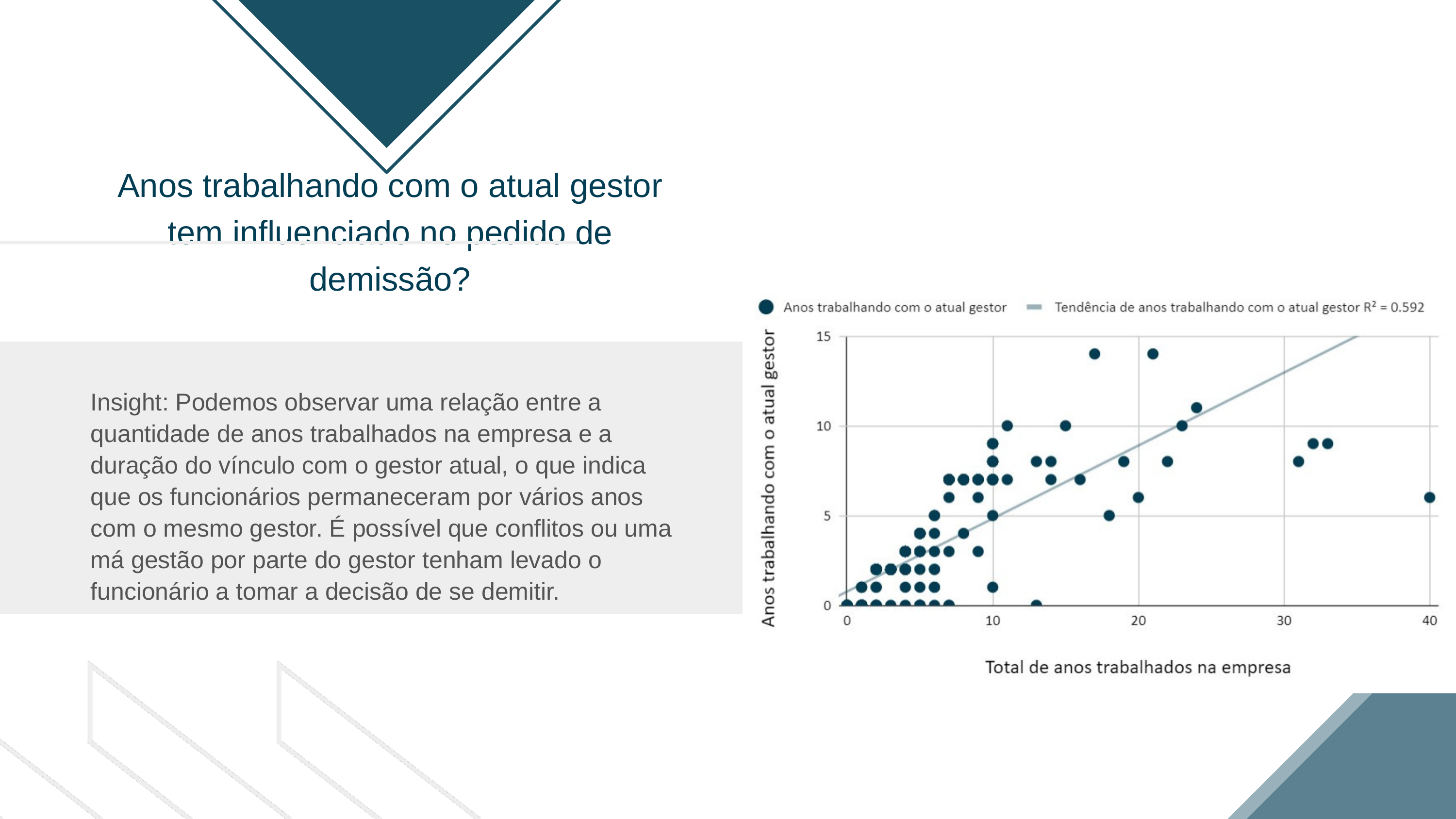

Anos trabalhando com o atual gestor tem influenciado no pedido de demissão?

Insight: Podemos observar uma relação entre a quantidade de anos trabalhados na empresa e a duração do vínculo com o gestor atual, o que indica que os funcionários permaneceram por vários anos com o mesmo gestor. É possível que conflitos ou uma má gestão por parte do gestor tenham levado o funcionário a tomar a decisão de se demitir.